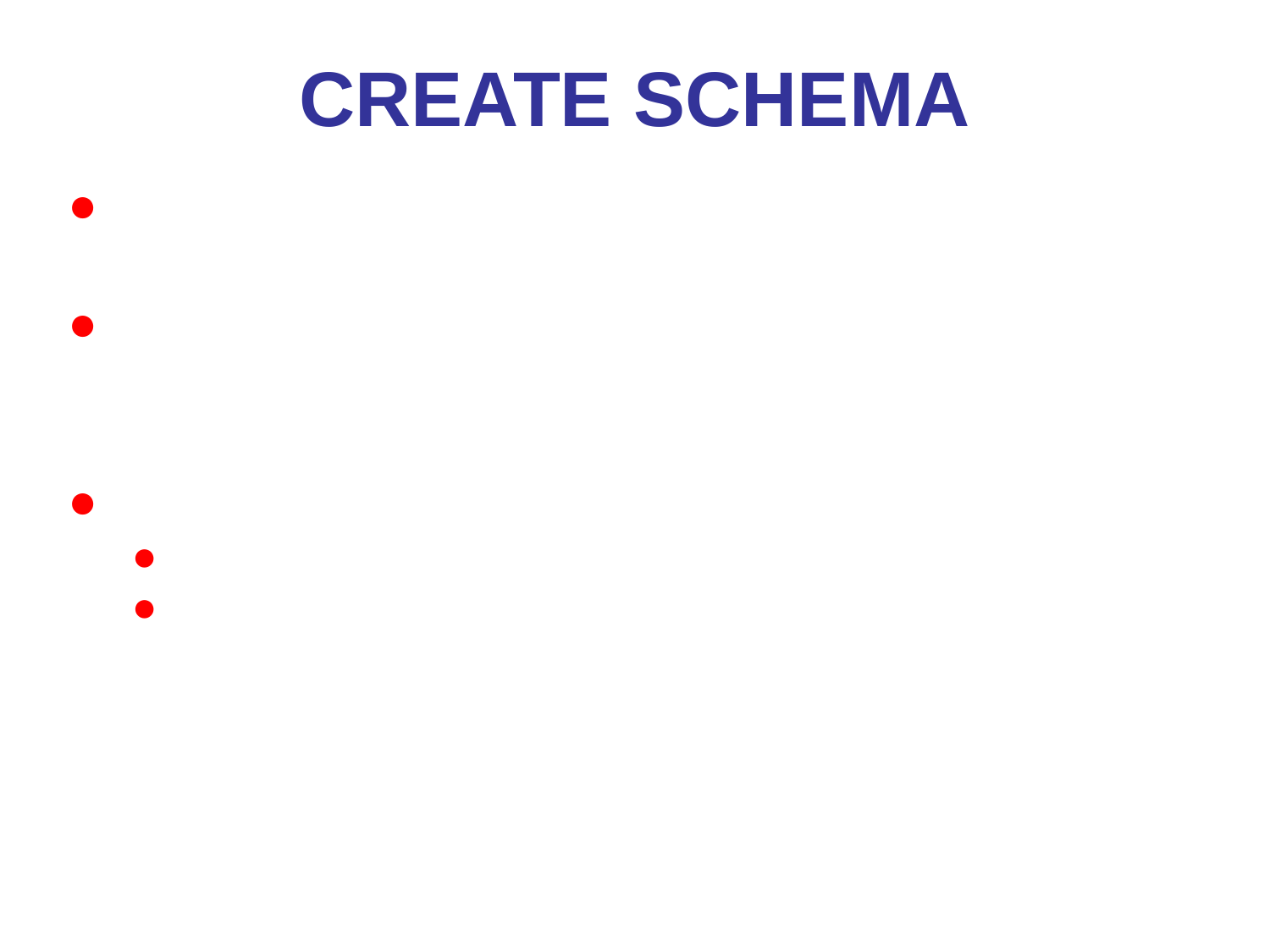

# CREATE SCHEMA
In SQL1, all relations are considered part of the same schema
After SQL2, the concept of SQL database schema is incorporated to group together tables and other constructs (constraints, views, domains, …)
SQL schema
schema name
authorization identifier (the user who owns the database)

CREATE SCHEMA COMPANY AUTHORIZATION JSMITH;
*